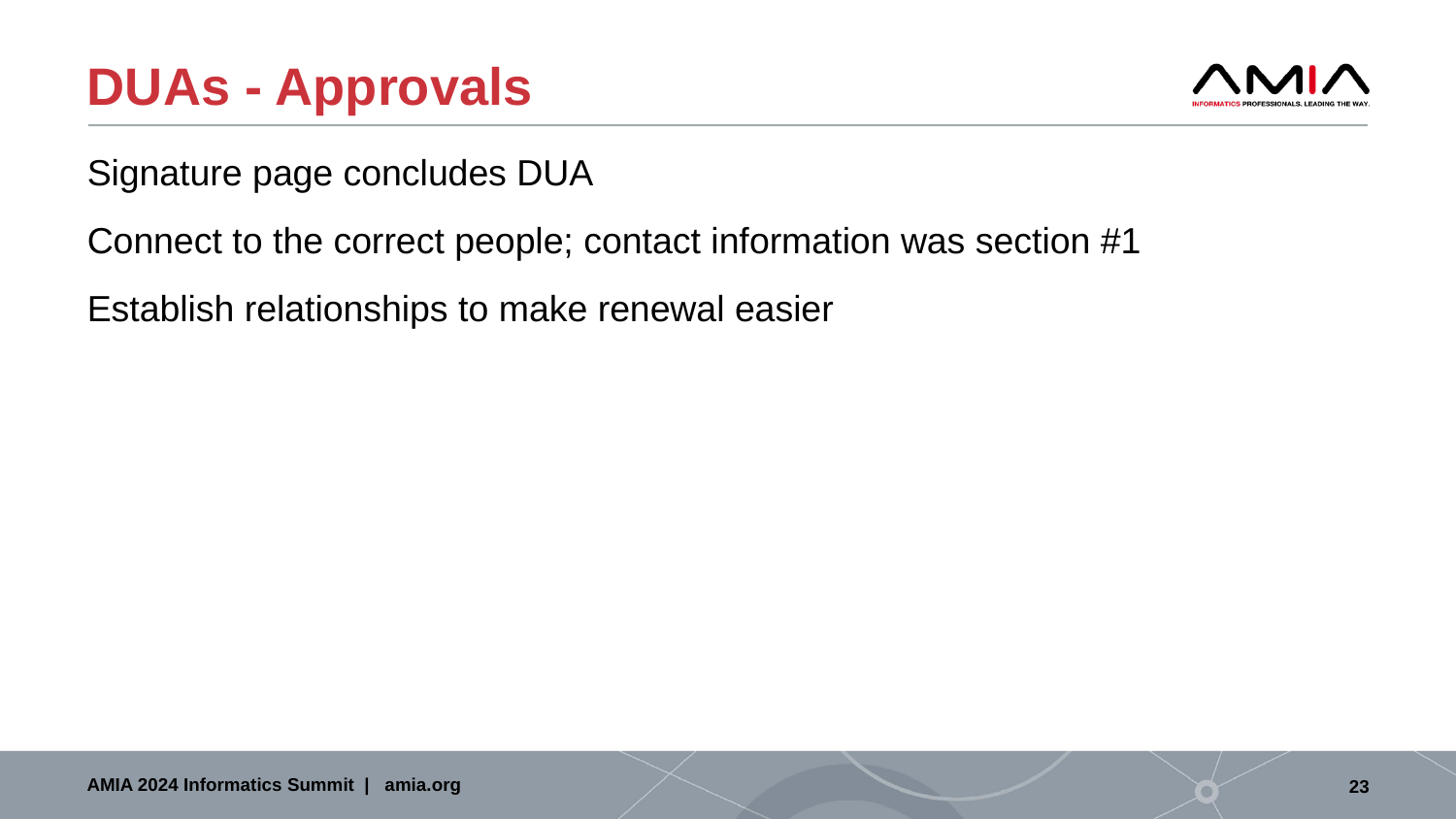

# DUAs - Approvals
Signature page concludes DUA
Connect to the correct people; contact information was section #1
Establish relationships to make renewal easier
AMIA 2024 Informatics Summit  |   amia.org
23